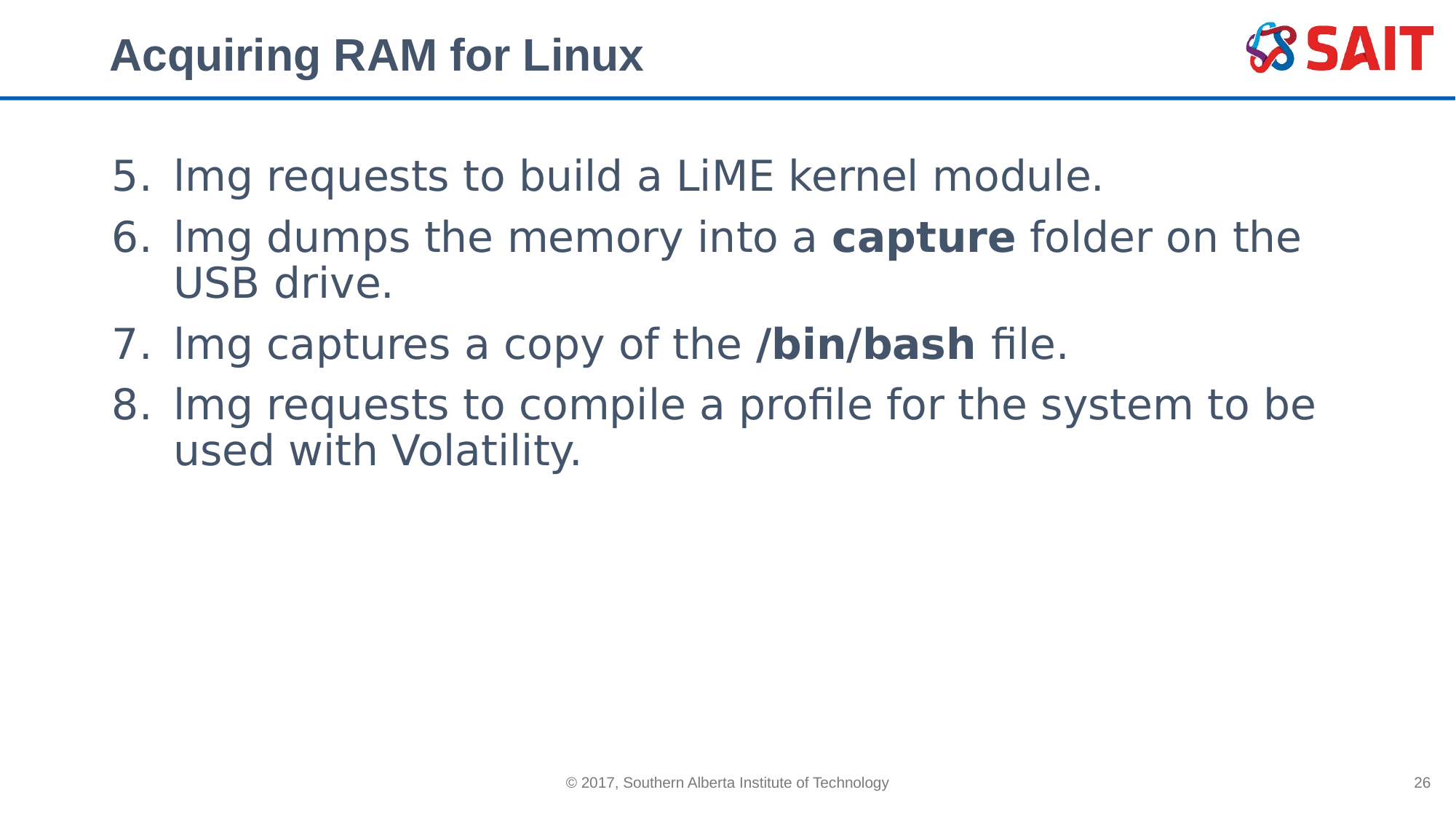

# Acquiring RAM for Linux
lmg requests to build a LiME kernel module.
lmg dumps the memory into a capture folder on the USB drive.
lmg captures a copy of the /bin/bash file.
lmg requests to compile a profile for the system to be used with Volatility.